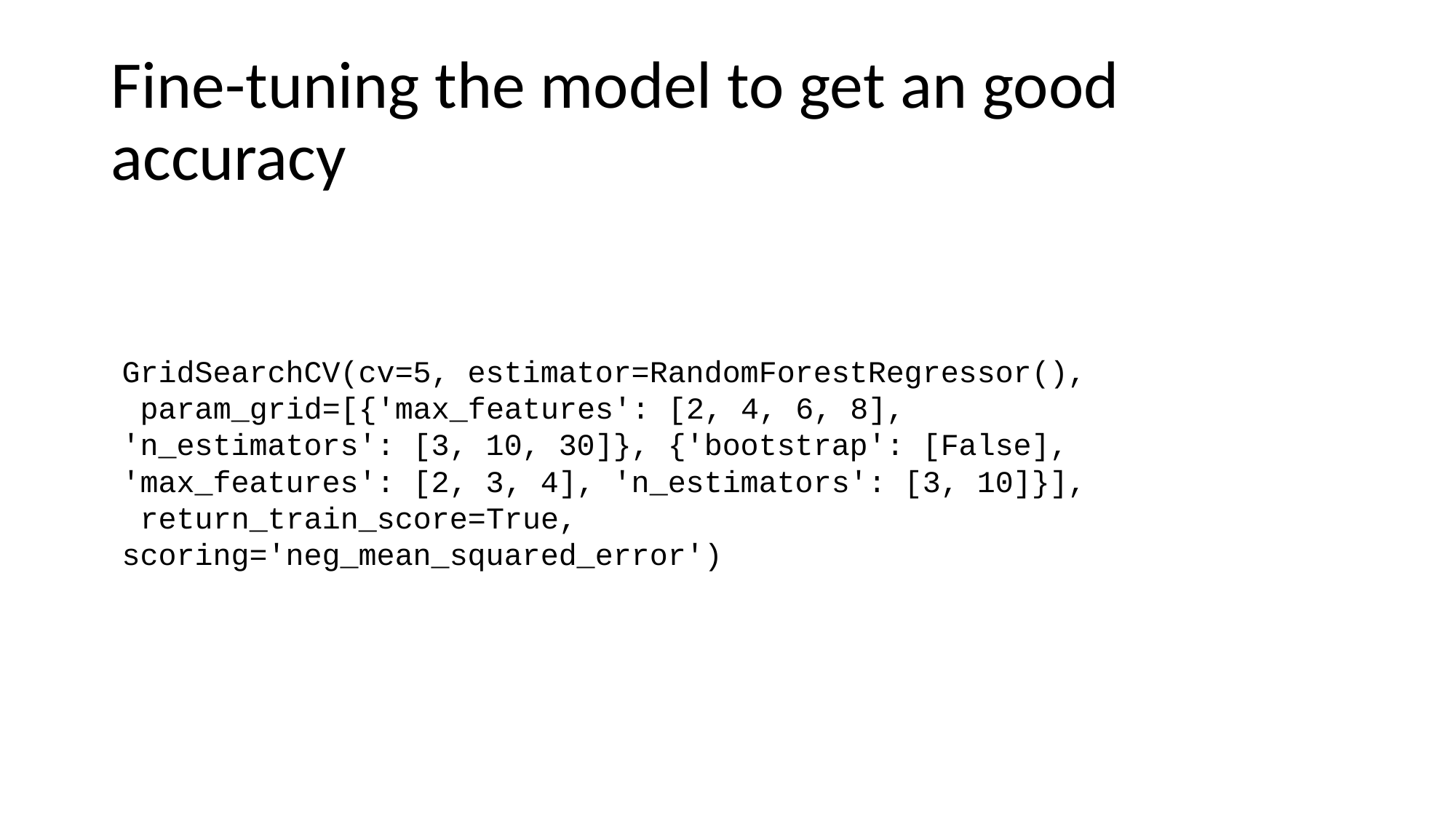

# Fine-tuning the model to get an good accuracy
GridSearchCV(cv=5, estimator=RandomForestRegressor(),
 param_grid=[{'max_features': [2, 4, 6, 8],
'n_estimators': [3, 10, 30]}, {'bootstrap': [False],
'max_features': [2, 3, 4], 'n_estimators': [3, 10]}],
 return_train_score=True,
scoring='neg_mean_squared_error')